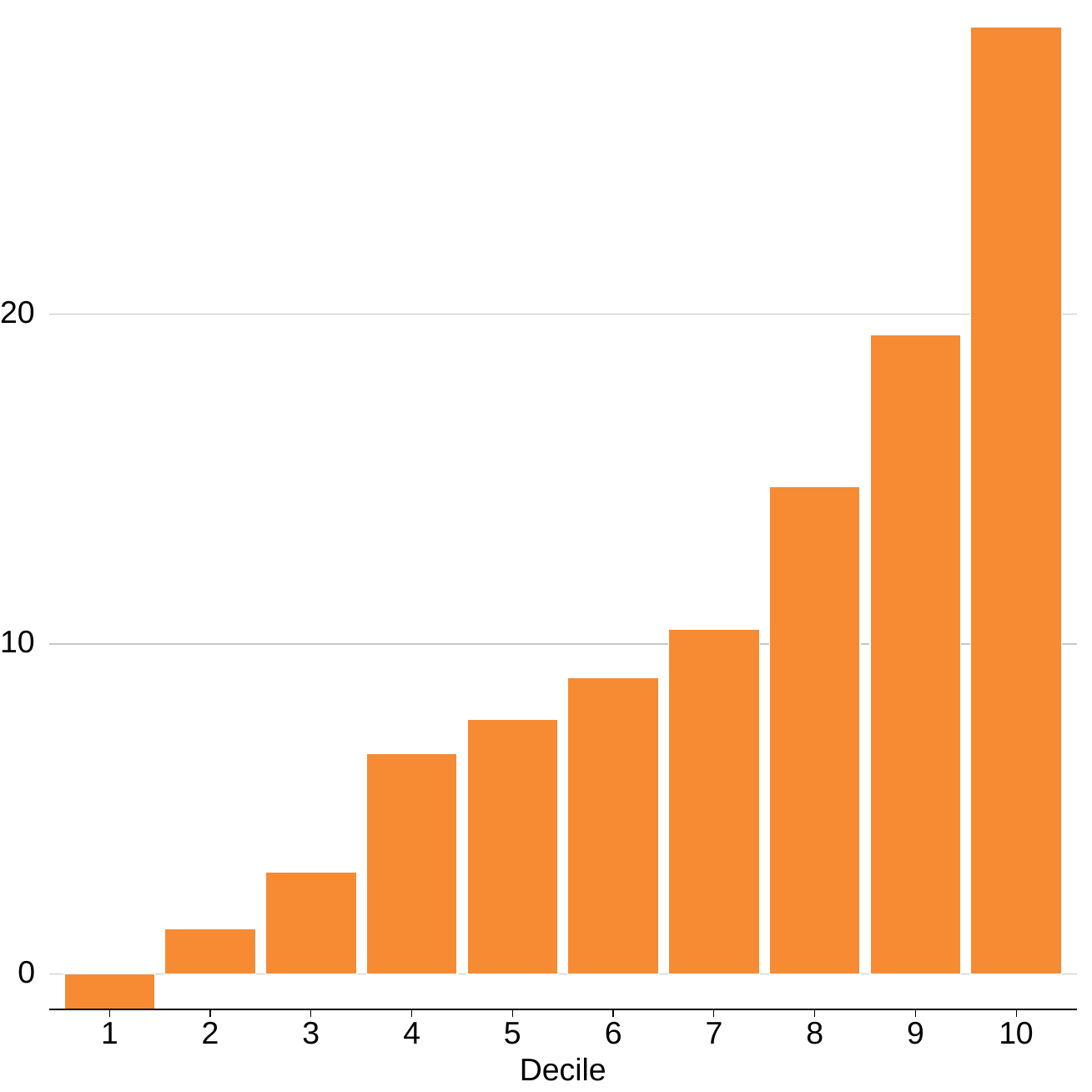

20

10

0

3
6
8
9
10
1
2
5
4
7
Decile
# Superannuation tax breaks primarily benefit high-income earners
Percentage of total tax breaks